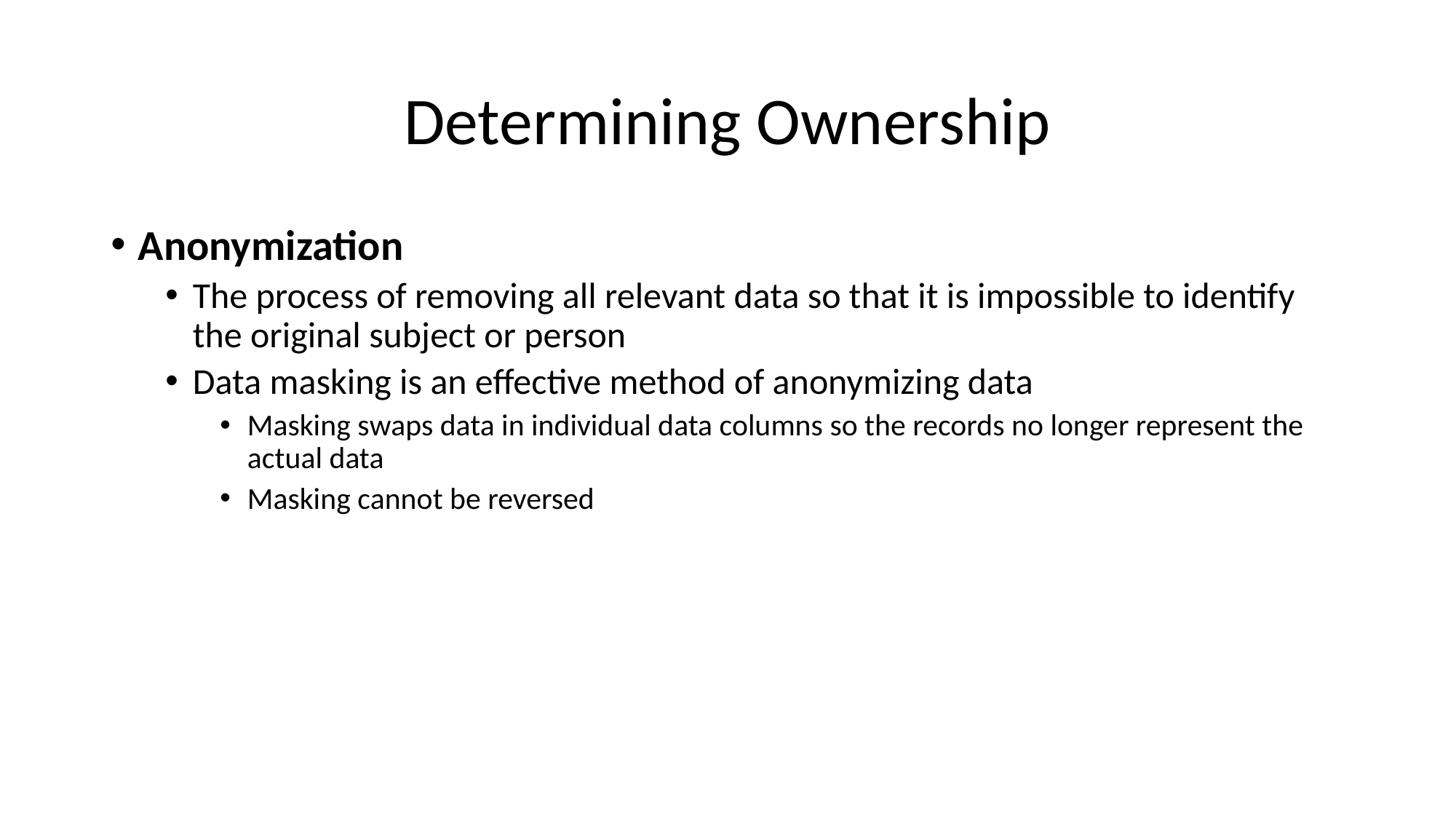

# Determining Ownership
Anonymization
The process of removing all relevant data so that it is impossible to identify the original subject or person
Data masking is an effective method of anonymizing data
Masking swaps data in individual data columns so the records no longer represent the actual data
Masking cannot be reversed